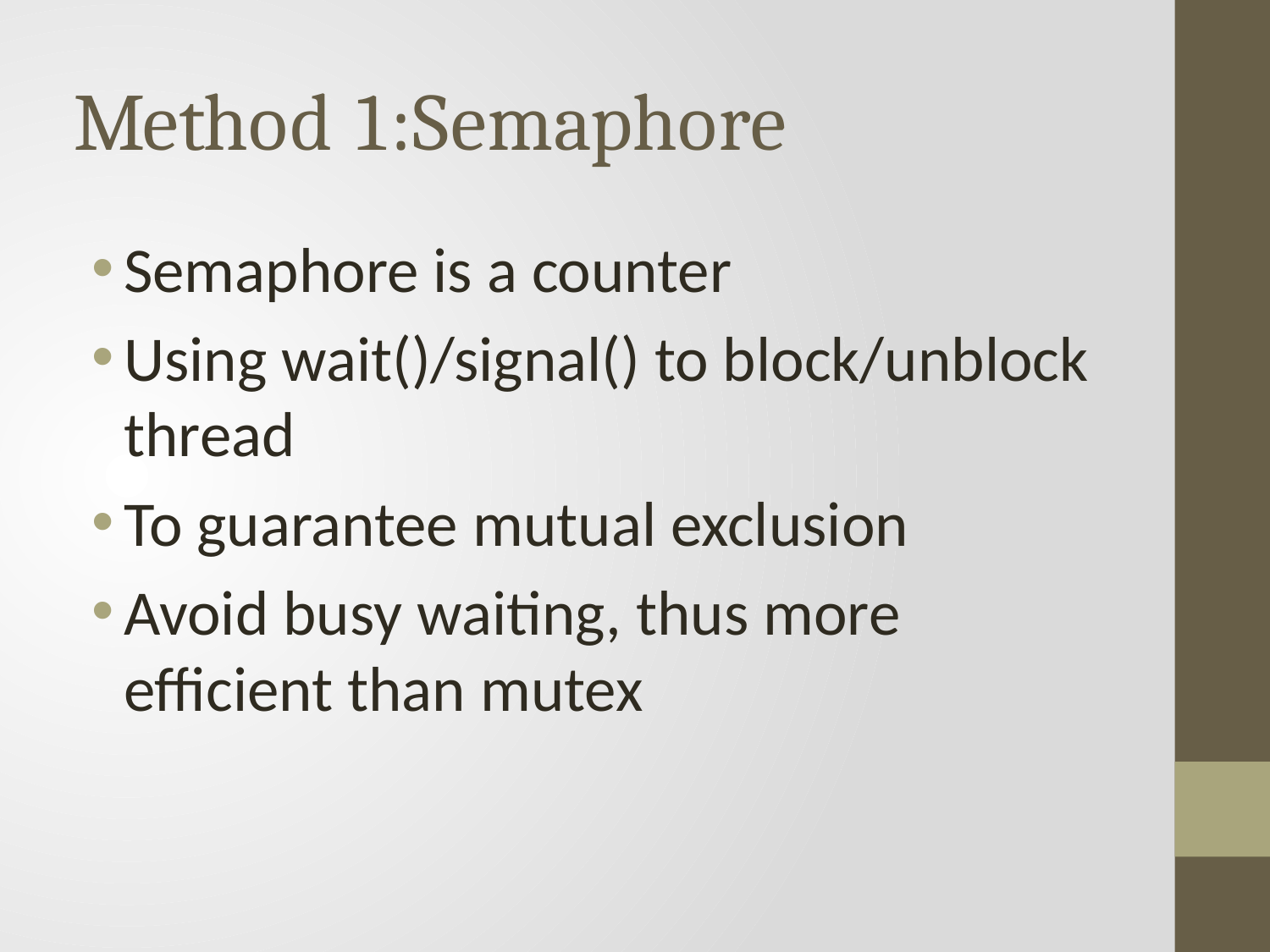

# Method 1:Semaphore
Semaphore is a counter
Using wait()/signal() to block/unblock thread
To guarantee mutual exclusion
Avoid busy waiting, thus more efficient than mutex